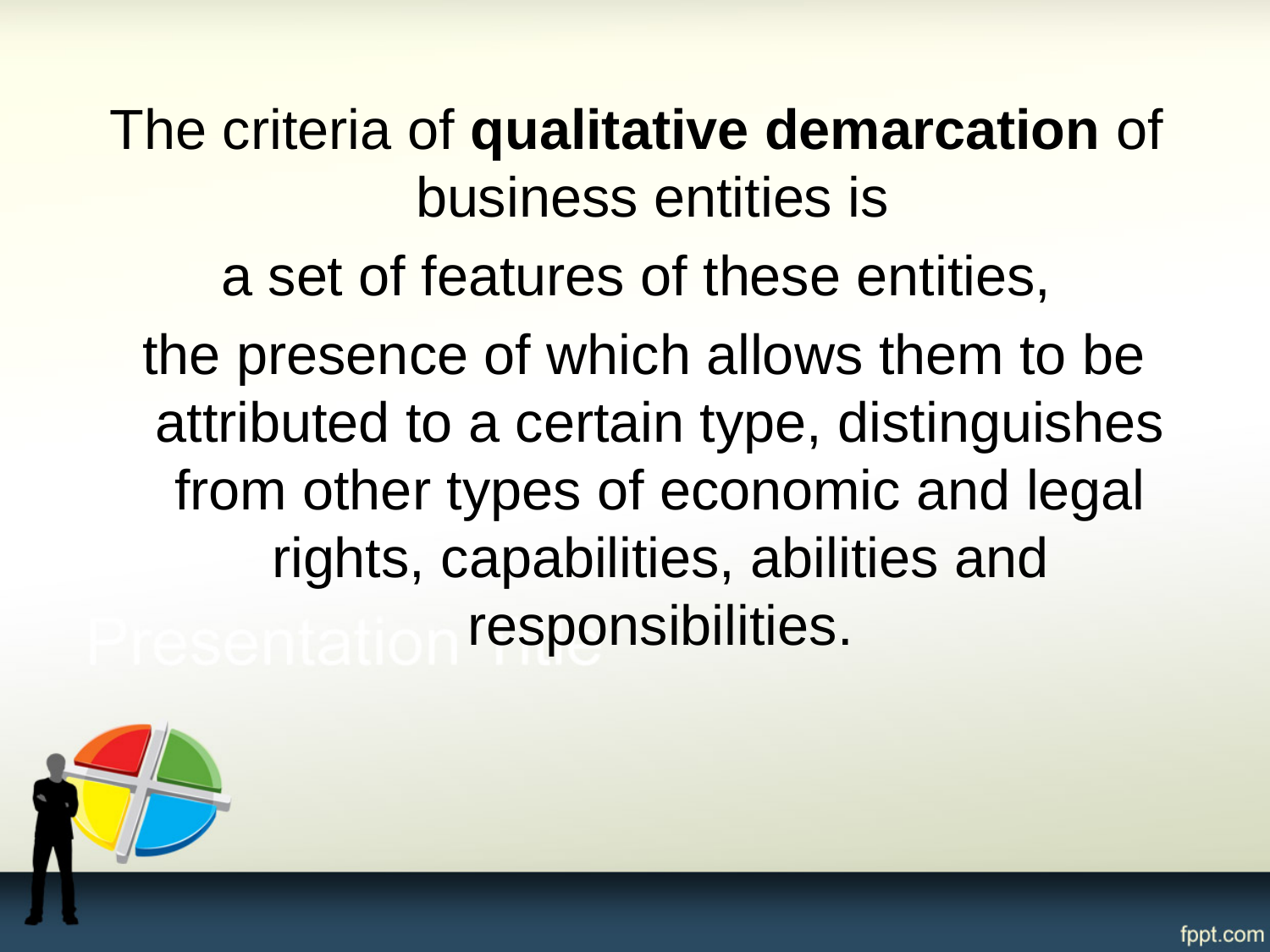

The criteria of qualitative demarcation of business entities is
a set of features of these entities,
 the presence of which allows them to be attributed to a certain type, distinguishes from other types of economic and legal rights, capabilities, abilities and responsibilities.